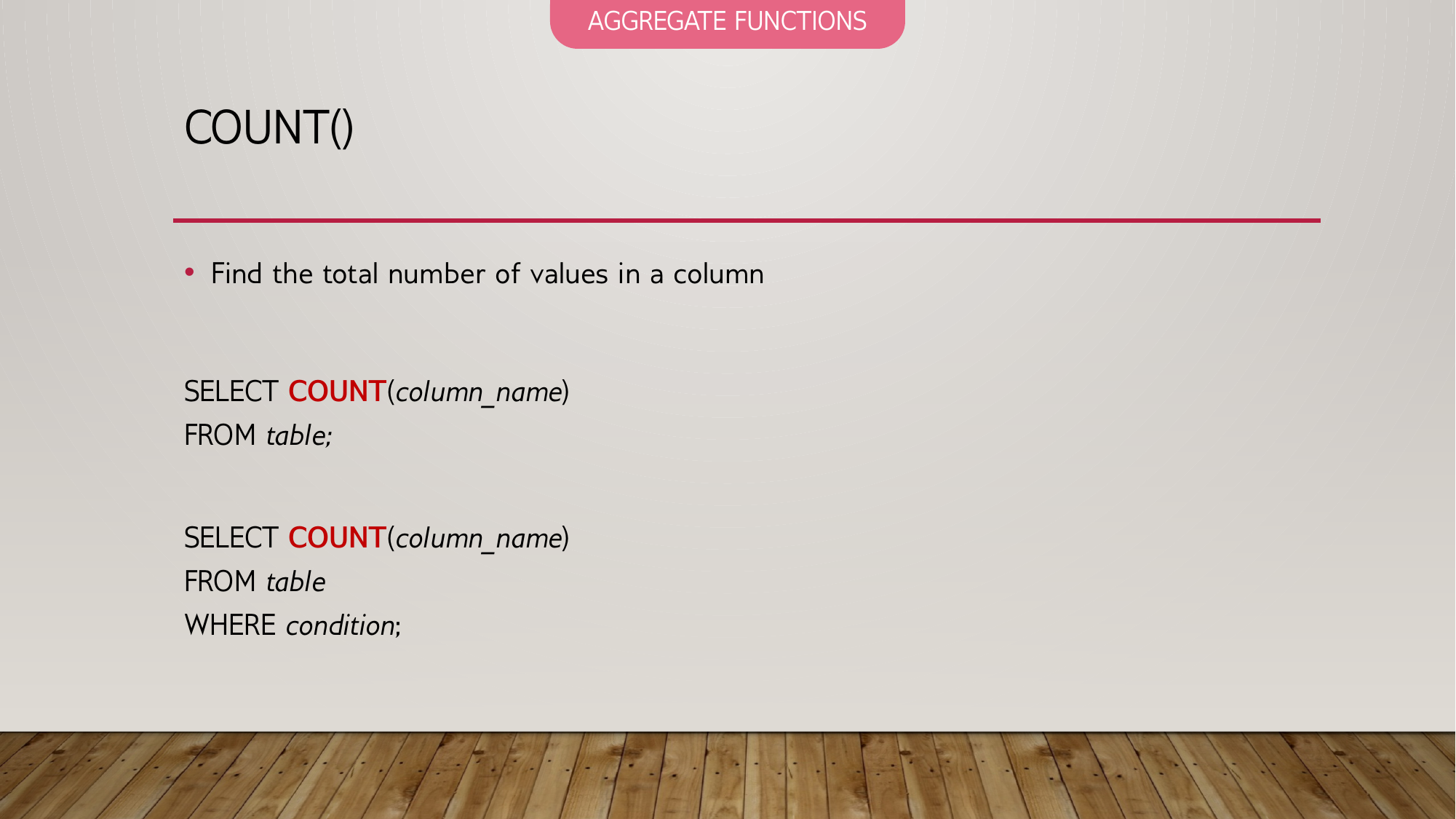

AGGREGATE FUNCTIONS
# COUNT()
Find the total number of values in a column

SELECT COUNT(column_name)
FROM table;
SELECT COUNT(column_name)
FROM table
WHERE condition;